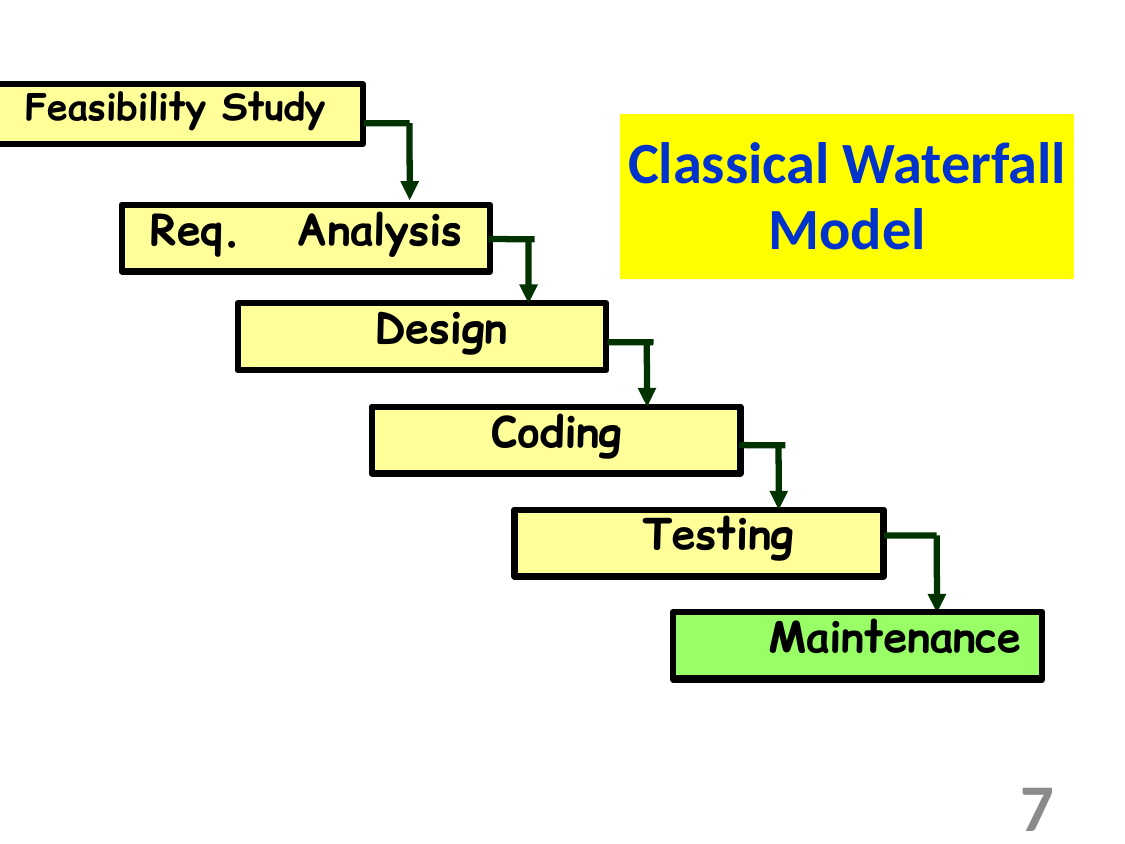

Feasibility Study
Classical Waterfall Model

Req.   Analysis

  Design

Coding

  Testing

    Maintenance
    Maintenance
7